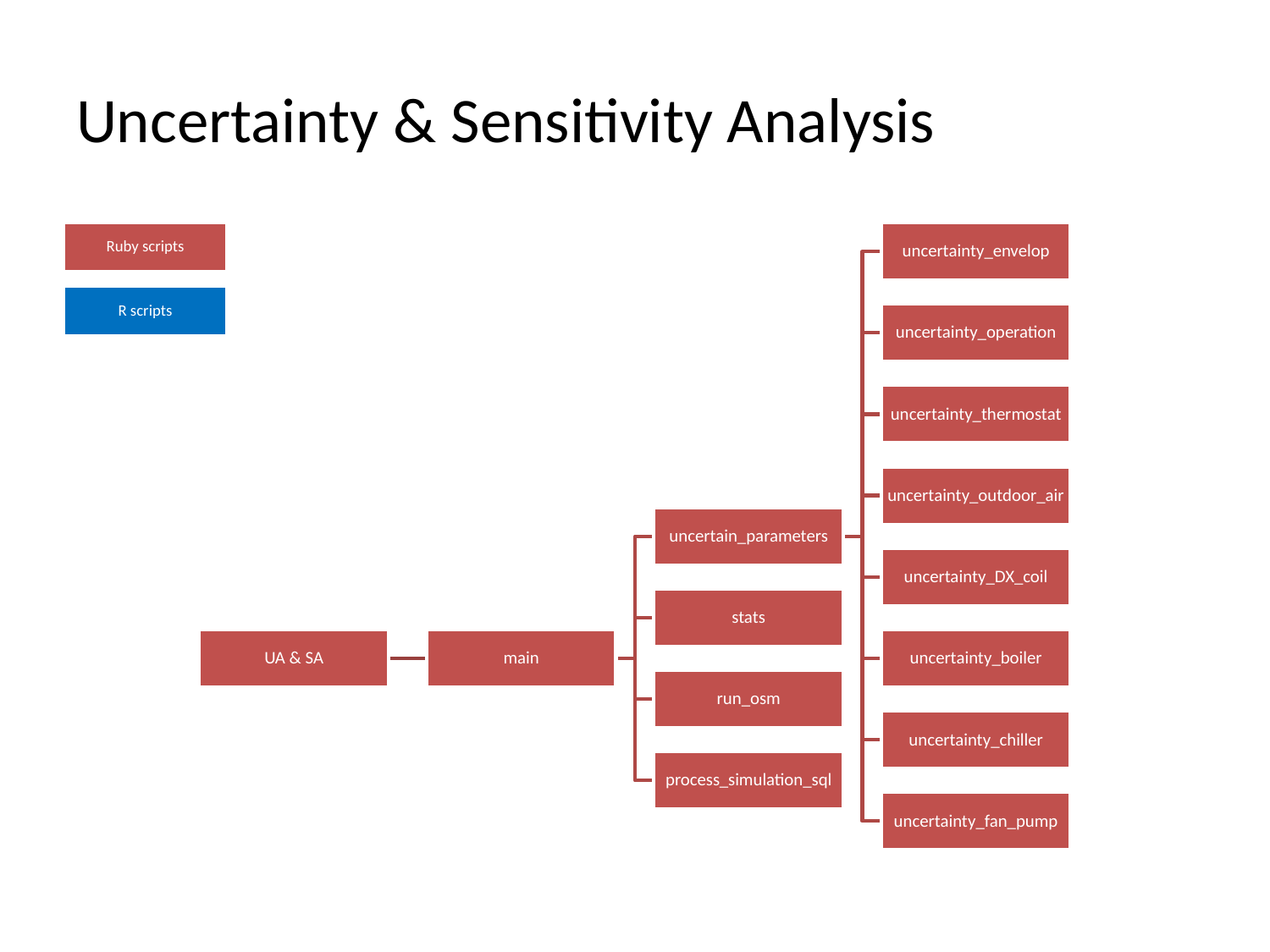

# Uncertainty & Sensitivity Analysis
UA & SA
main
uncertain_parameters
uncertainty_envelop
uncertainty_operation
uncertainty_thermostat
uncertainty_outdoor_air
uncertainty_DX_coil
uncertainty_boiler
uncertainty_chiller
uncertainty_fan_pump
stats
run_osm
process_simulation_sql

Ruby scripts

R scripts